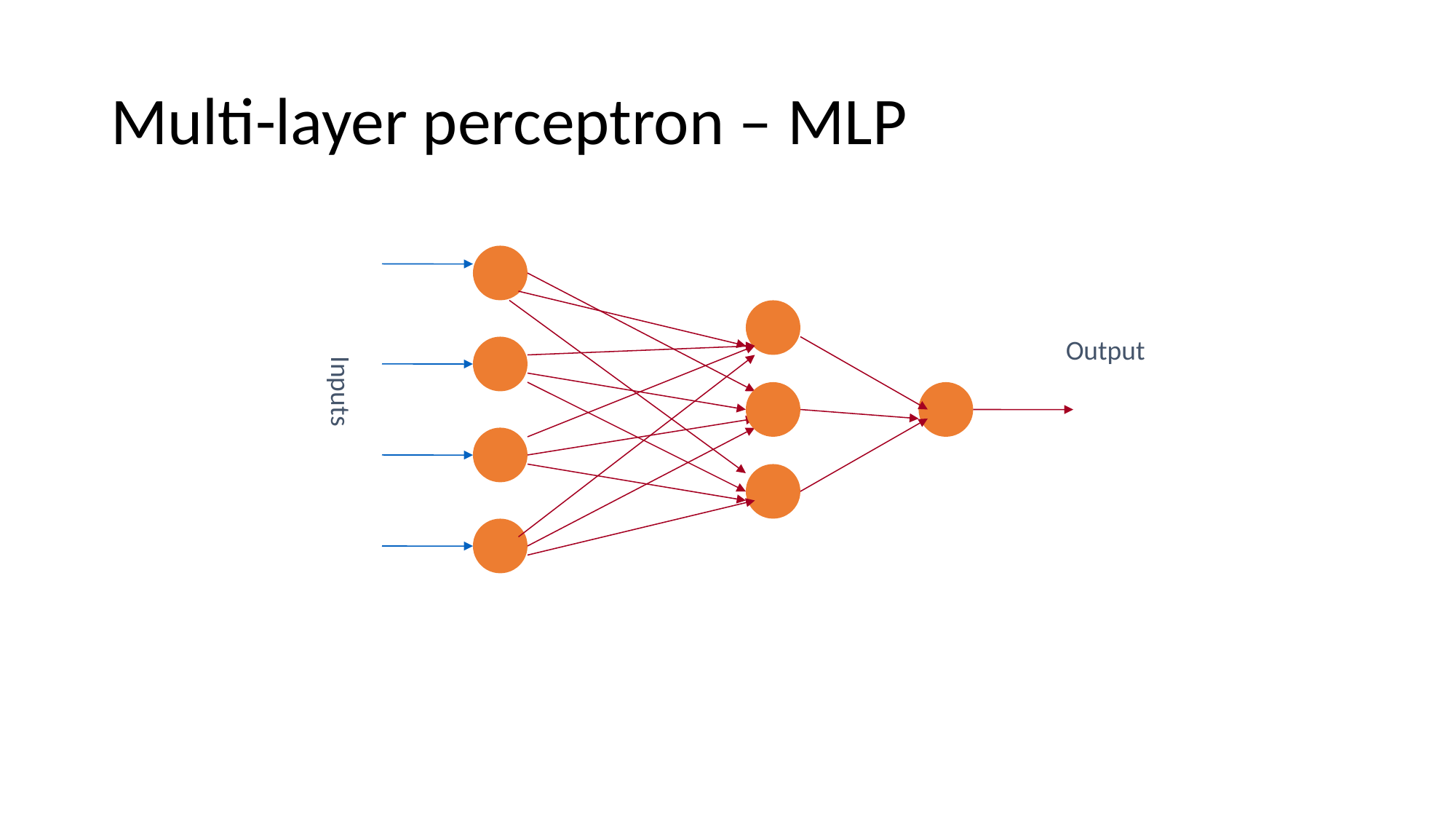

# Multi-layer perceptron – MLP

Output

Inputs